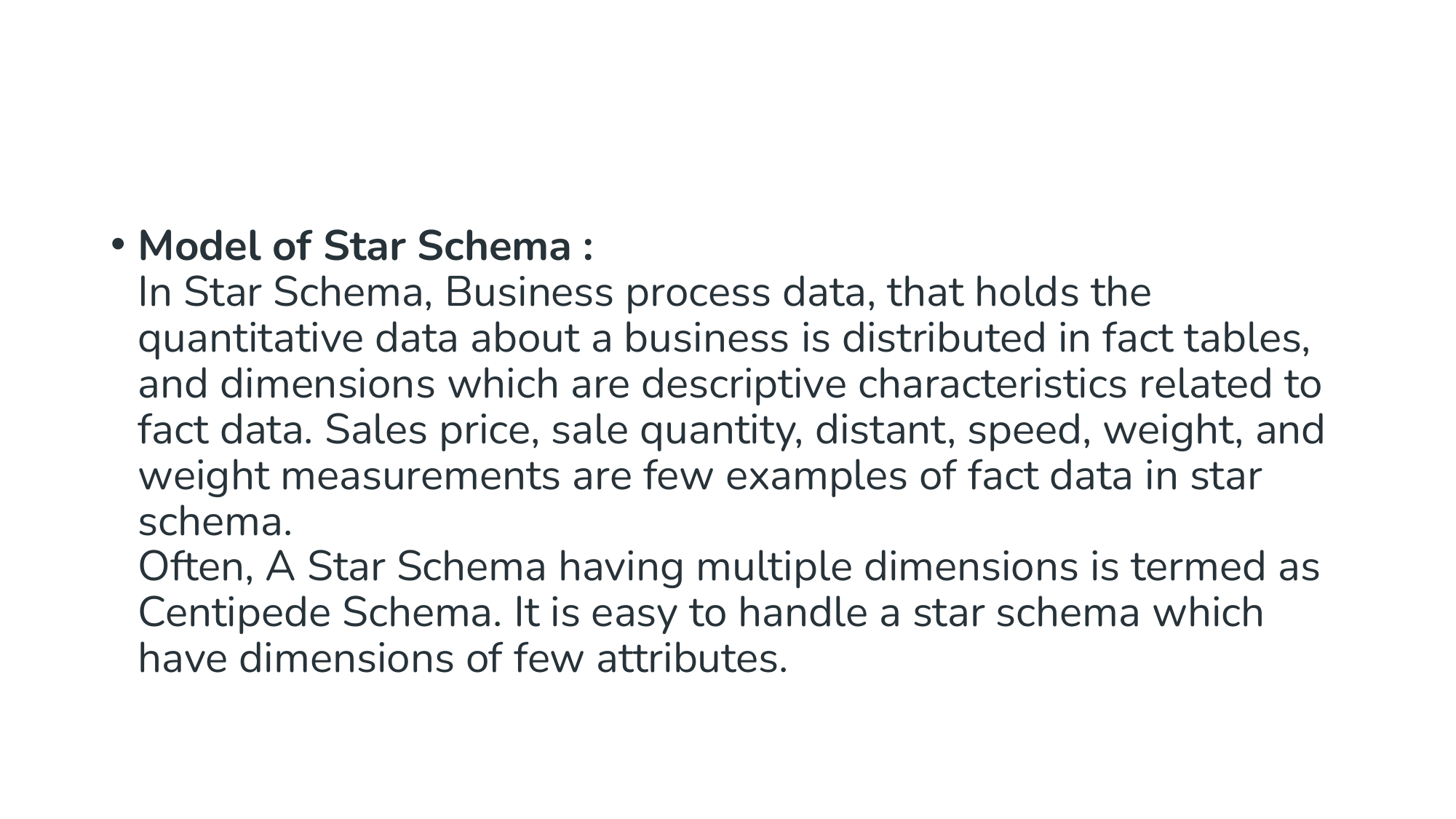

#
Model of Star Schema : 
In Star Schema, Business process data, that holds the quantitative data about a business is distributed in fact tables, and dimensions which are descriptive characteristics related to fact data. Sales price, sale quantity, distant, speed, weight, and weight measurements are few examples of fact data in star schema. 
Often, A Star Schema having multiple dimensions is termed as Centipede Schema. It is easy to handle a star schema which have dimensions of few attributes.